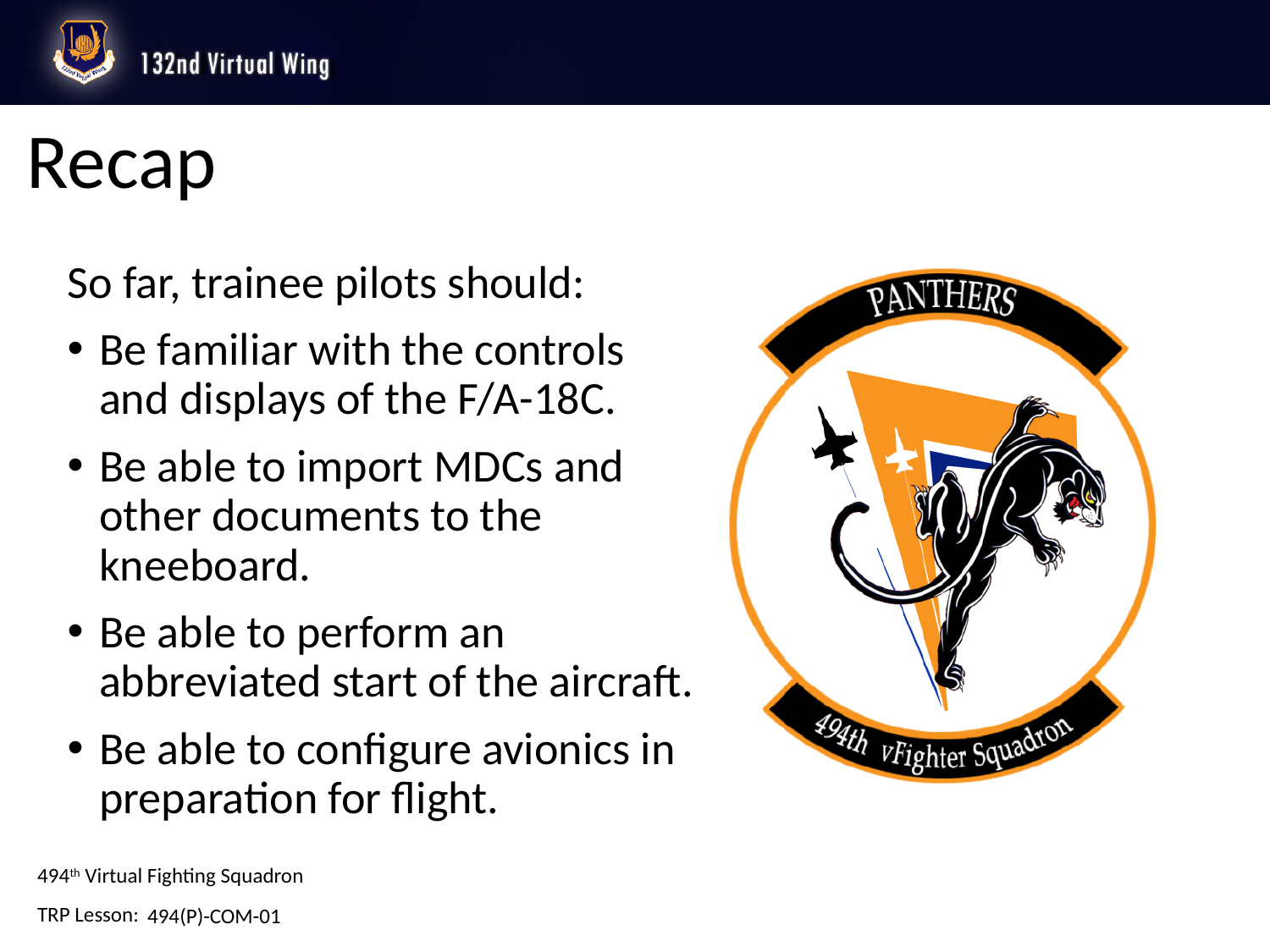

# Recap
So far, trainee pilots should:
Be familiar with the controls and displays of the F/A-18C.
Be able to import MDCs and other documents to the kneeboard.
Be able to perform an abbreviated start of the aircraft.
Be able to configure avionics in preparation for flight.
494(P)-COM-01